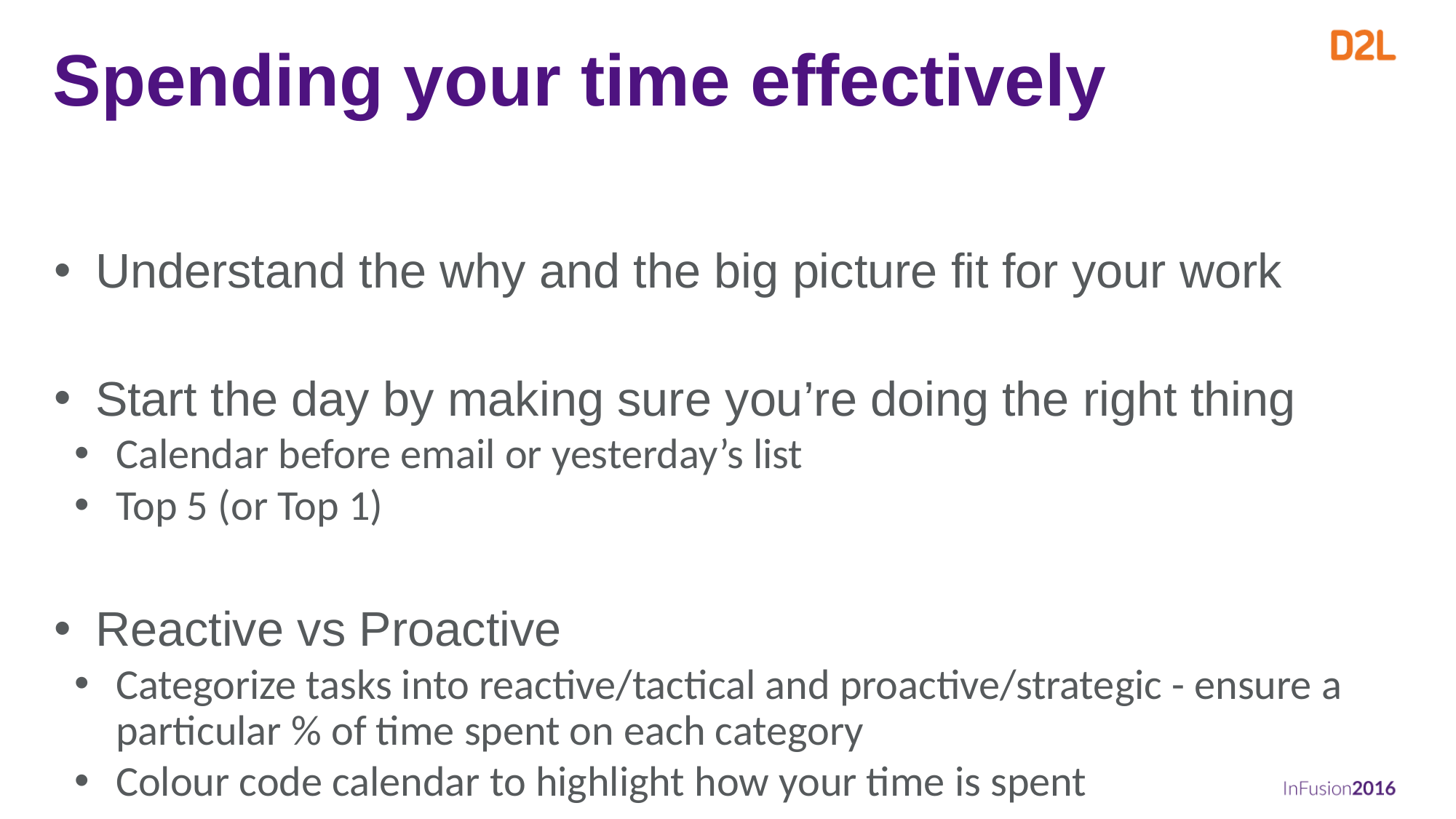

# Spending your time effectively
Understand the why and the big picture fit for your work

Start the day by making sure you’re doing the right thing
Calendar before email or yesterday’s list
Top 5 (or Top 1)

Reactive vs Proactive
Categorize tasks into reactive/tactical and proactive/strategic - ensure a particular % of time spent on each category
Colour code calendar to highlight how your time is spent